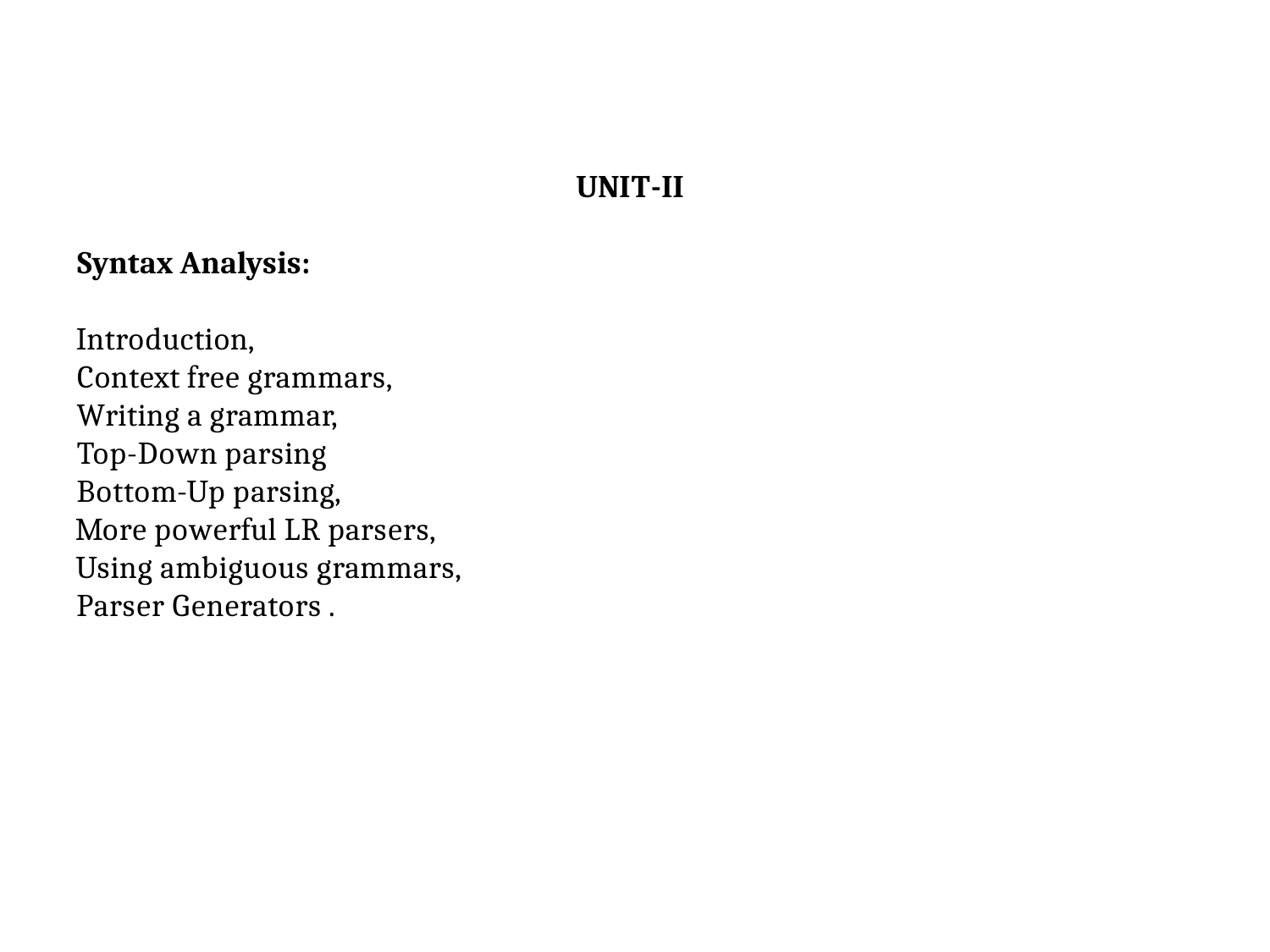

UNIT-II

Syntax Analysis:

Introduction,
Context free grammars,
Writing a grammar,
Top-Down parsing
Bottom-Up parsing,
More powerful LR parsers,
Using ambiguous grammars,
Parser Generators .